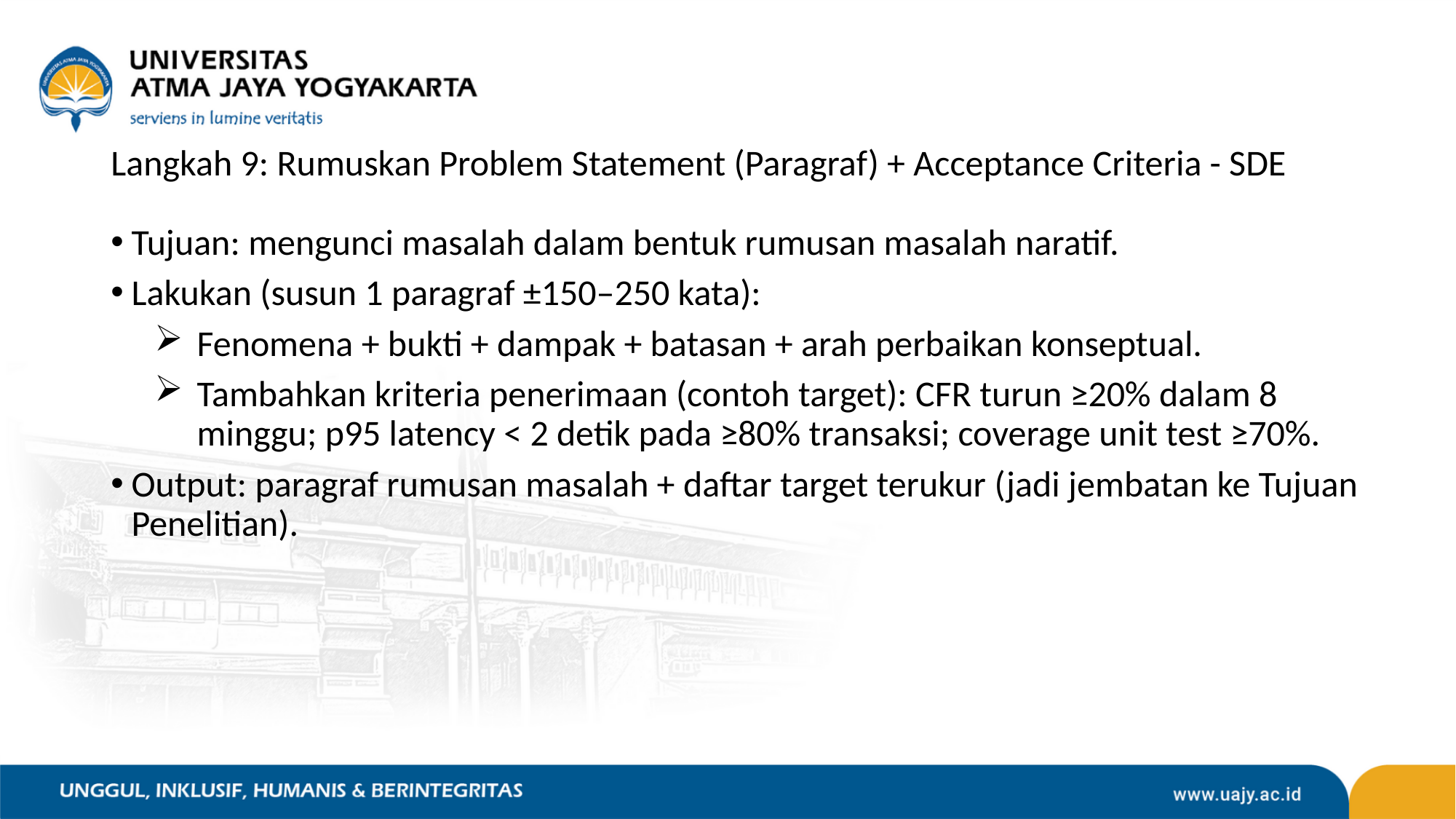

# Langkah 9: Rumuskan Problem Statement (Paragraf) + Acceptance Criteria - SDE
Tujuan: mengunci masalah dalam bentuk rumusan masalah naratif.
Lakukan (susun 1 paragraf ±150–250 kata):
Fenomena + bukti + dampak + batasan + arah perbaikan konseptual.
Tambahkan kriteria penerimaan (contoh target): CFR turun ≥20% dalam 8 minggu; p95 latency < 2 detik pada ≥80% transaksi; coverage unit test ≥70%.
Output: paragraf rumusan masalah + daftar target terukur (jadi jembatan ke Tujuan Penelitian).